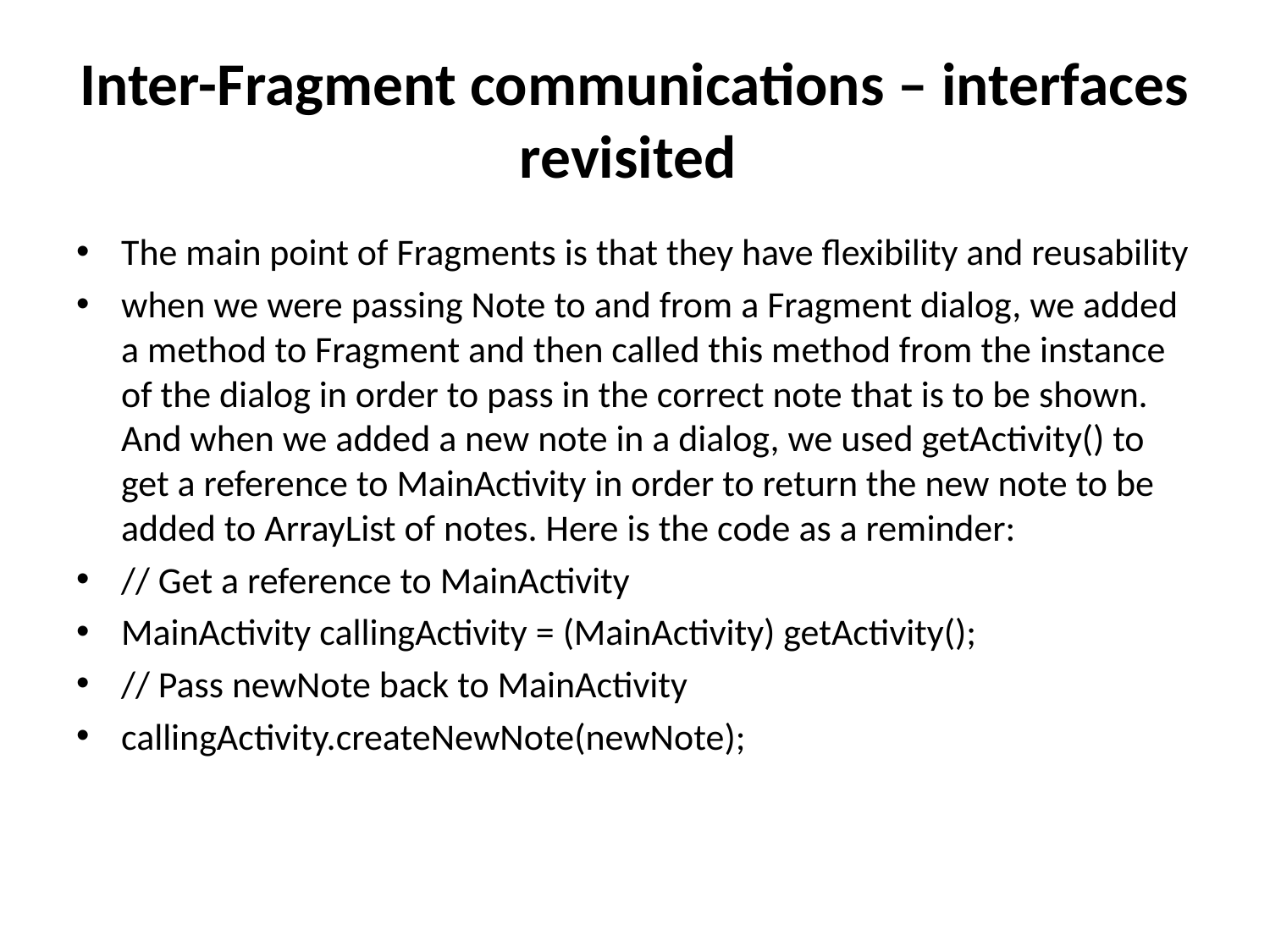

# Inter-Fragment communications – interfaces revisited
The main point of Fragments is that they have flexibility and reusability
when we were passing Note to and from a Fragment dialog, we added a method to Fragment and then called this method from the instance of the dialog in order to pass in the correct note that is to be shown. And when we added a new note in a dialog, we used getActivity() to get a reference to MainActivity in order to return the new note to be added to ArrayList of notes. Here is the code as a reminder:
// Get a reference to MainActivity
MainActivity callingActivity = (MainActivity) getActivity();
// Pass newNote back to MainActivity
callingActivity.createNewNote(newNote);